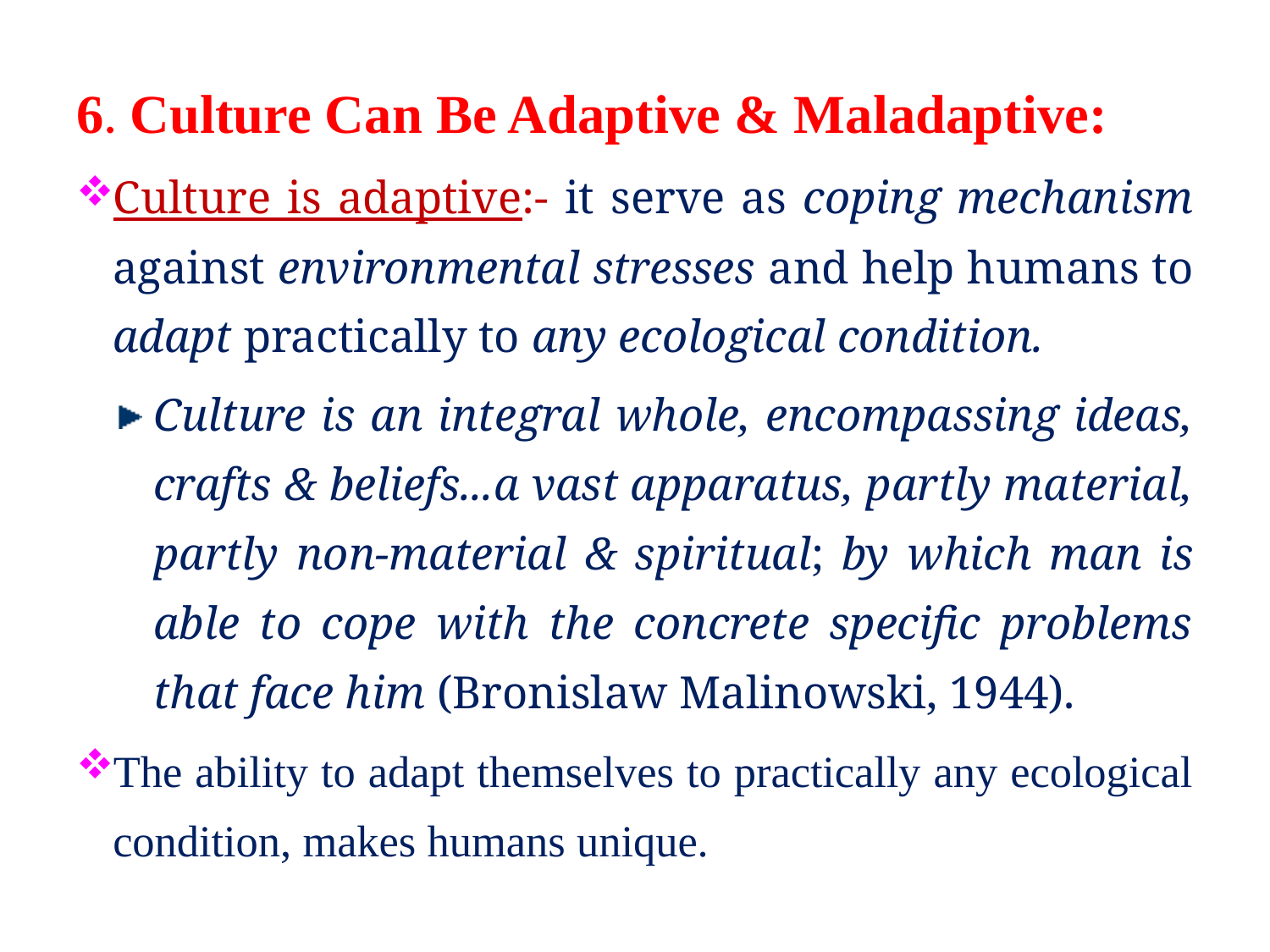

6. Culture Can Be Adaptive & Maladaptive:
Culture is adaptive:- it serve as coping mechanism against environmental stresses and help humans to adapt practically to any ecological condition.
Culture is an integral whole, encompassing ideas, crafts & beliefs...a vast apparatus, partly material, partly non-material & spiritual; by which man is able to cope with the concrete specific problems that face him (Bronislaw Malinowski, 1944).
The ability to adapt themselves to practically any ecological condition, makes humans unique.